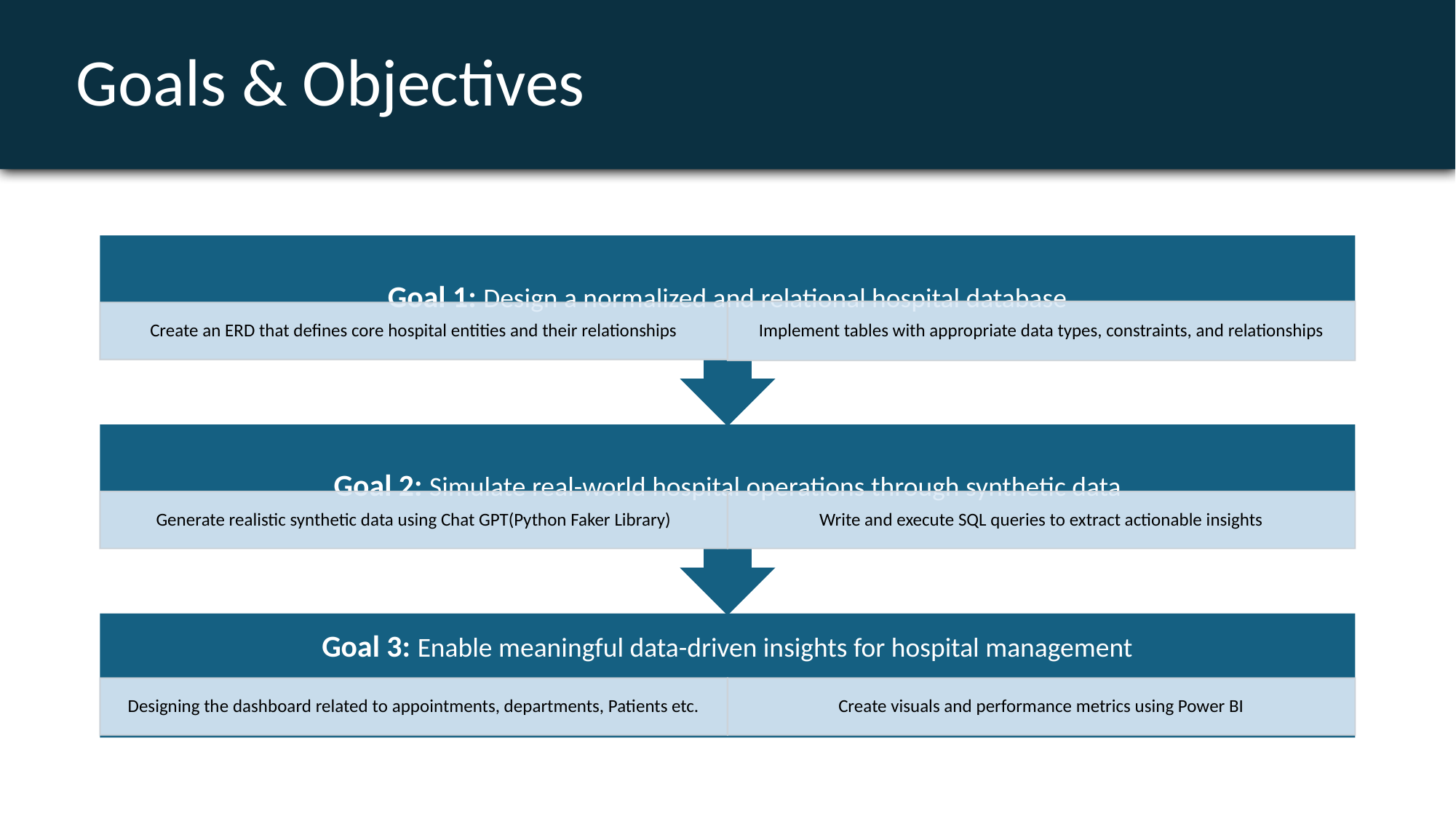

# Goals & Objectives
Goal 3: Enable meaningful data-driven insights for hospital management
Designing the dashboard related to appointments, departments, Patients etc.
Create visuals and performance metrics using Power BI
Goal 2: Simulate real-world hospital operations through synthetic data
Generate realistic synthetic data using Chat GPT(Python Faker Library)
Write and execute SQL queries to extract actionable insights
Goal 1: Design a normalized and relational hospital database
Create an ERD that defines core hospital entities and their relationships
Implement tables with appropriate data types, constraints, and relationships